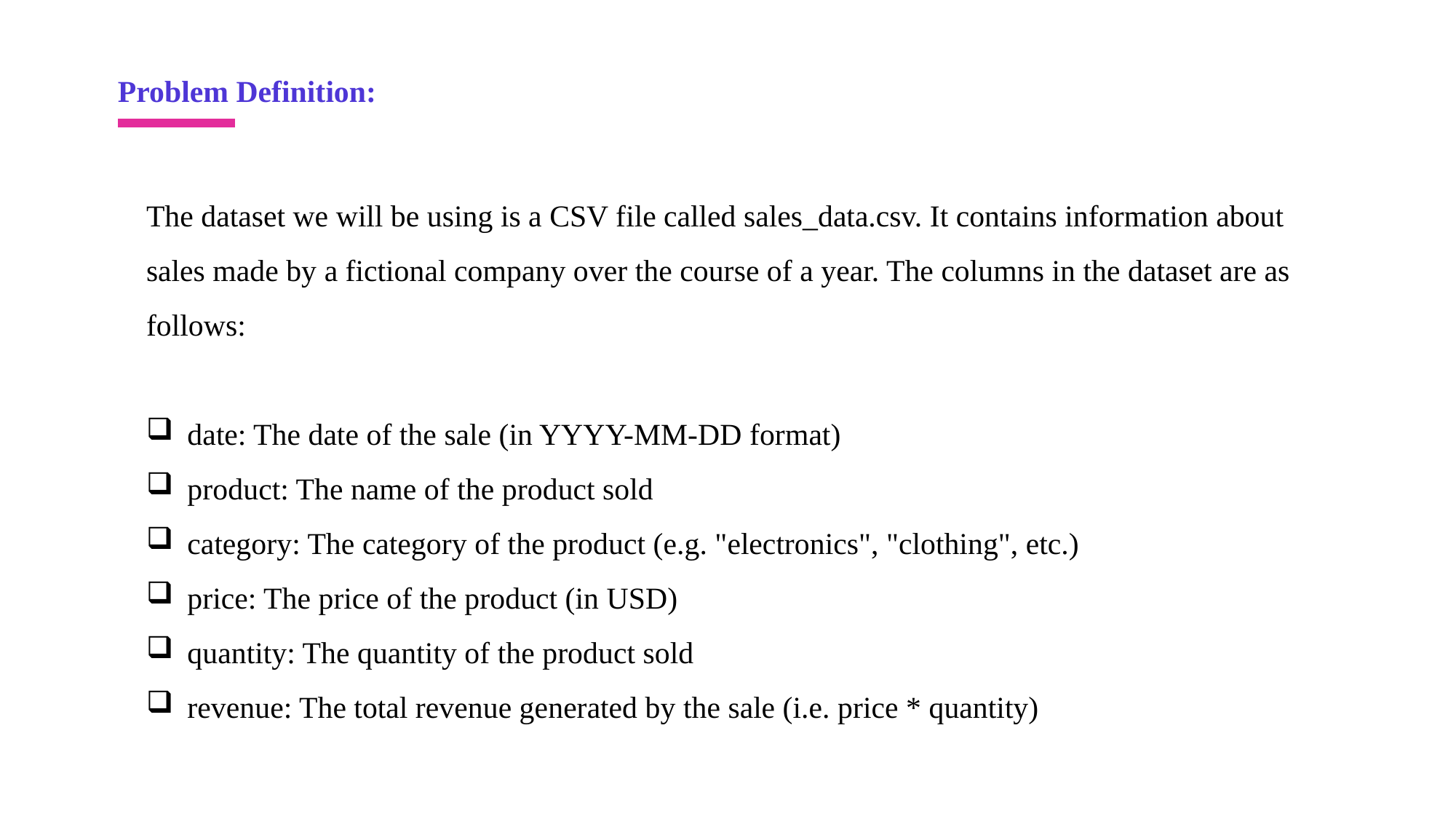

Problem Definition:
The dataset we will be using is a CSV file called sales_data.csv. It contains information about sales made by a fictional company over the course of a year. The columns in the dataset are as follows:

date: The date of the sale (in YYYY-MM-DD format)
product: The name of the product sold
category: The category of the product (e.g. "electronics", "clothing", etc.)
price: The price of the product (in USD)
quantity: The quantity of the product sold
revenue: The total revenue generated by the sale (i.e. price * quantity)